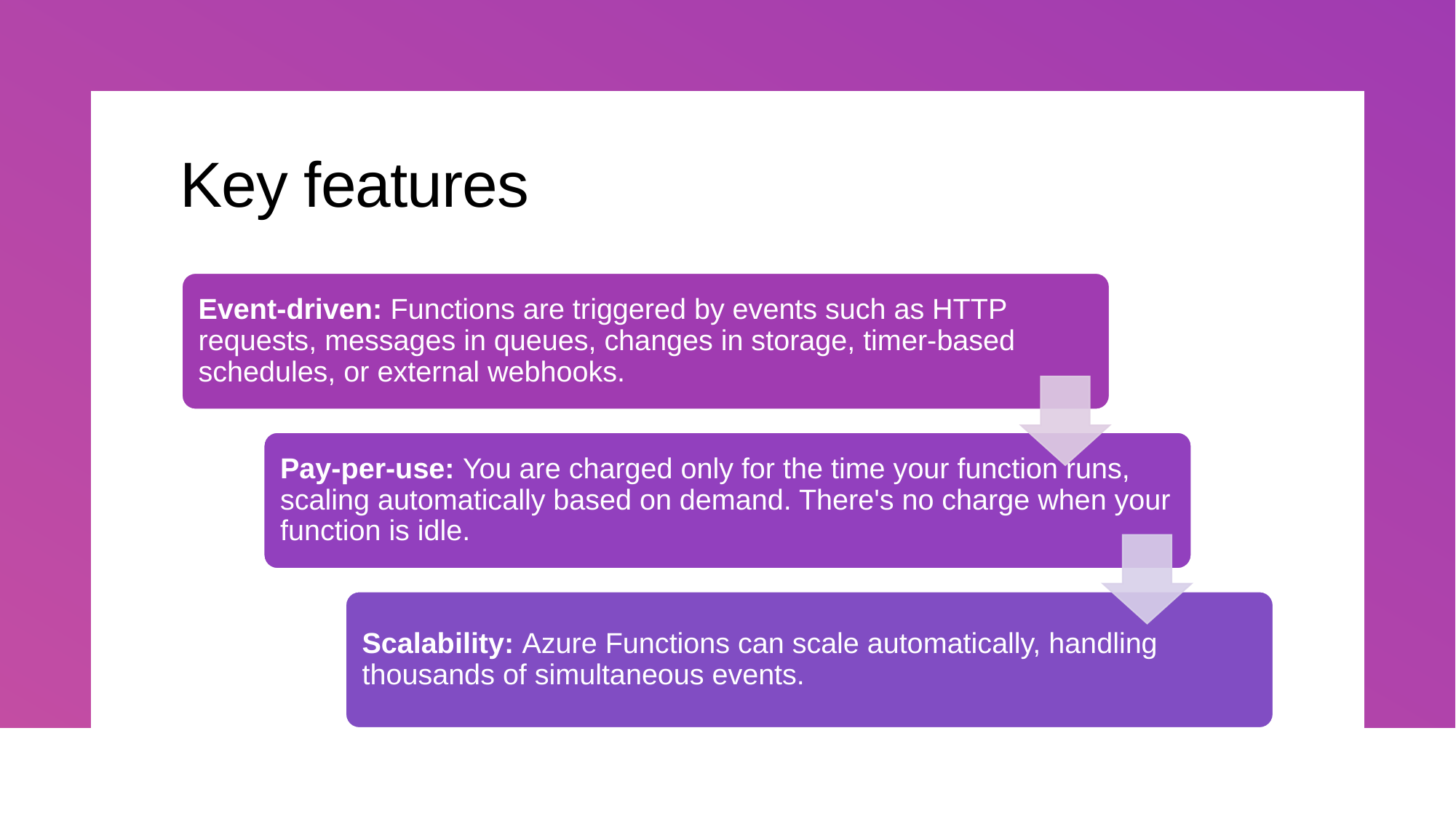

# Key features
Event-driven: Functions are triggered by events such as HTTP requests, messages in queues, changes in storage, timer-based schedules, or external webhooks.
Pay-per-use: You are charged only for the time your function runs, scaling automatically based on demand. There's no charge when your function is idle.
Scalability: Azure Functions can scale automatically, handling thousands of simultaneous events.

Sir Abdullah